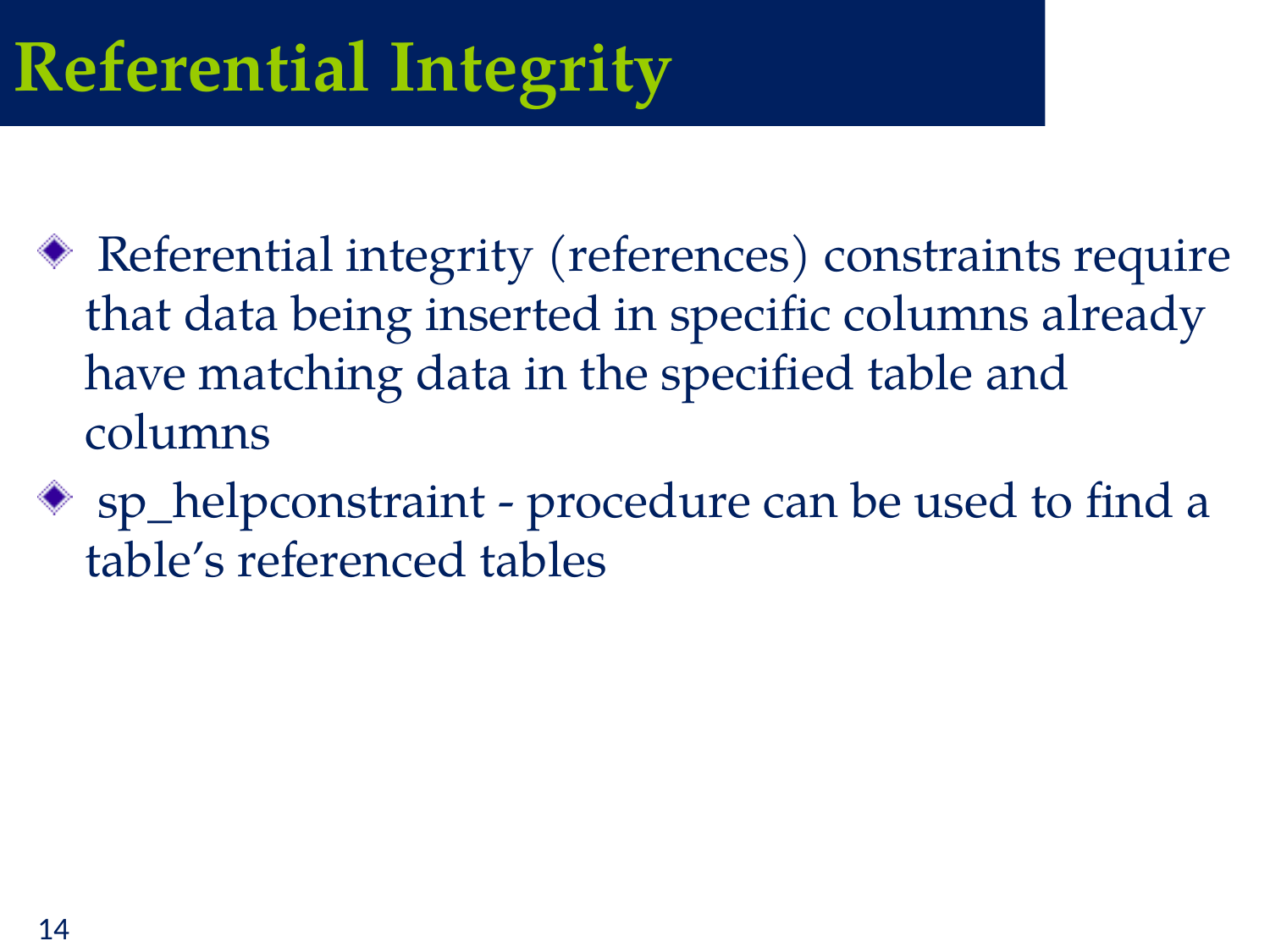

# Referential Integrity

 Referential integrity (references) constraints require that data being inserted in specific columns already have matching data in the specified table and columns
 sp_helpconstraint - procedure can be used to find a table’s referenced tables

14